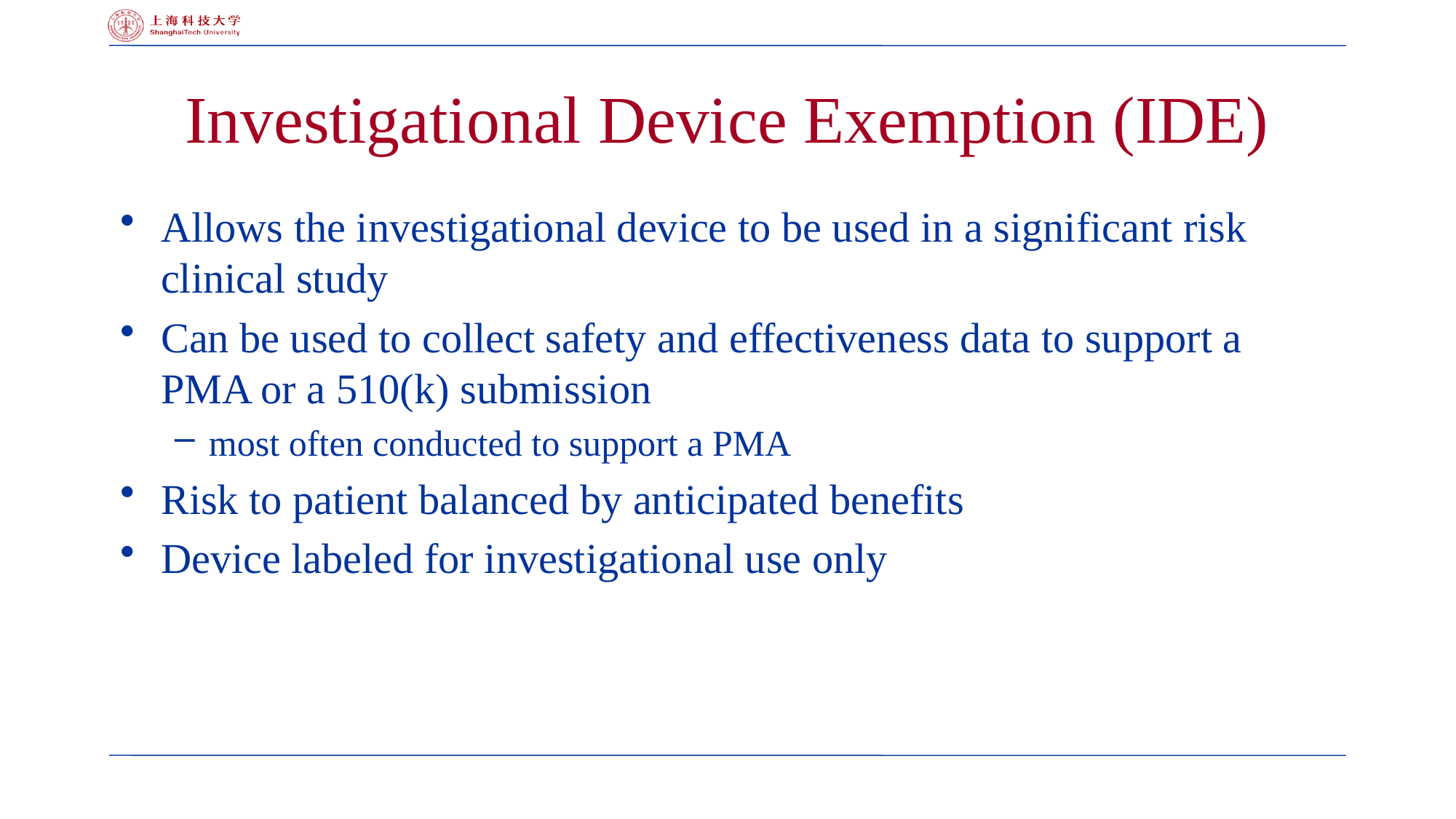

# Investigational Device Exemption (IDE)
Allows the investigational device to be used in a significant risk clinical study
Can be used to collect safety and effectiveness data to support a PMA or a 510(k) submission
most often conducted to support a PMA
Risk to patient balanced by anticipated benefits
Device labeled for investigational use only
52